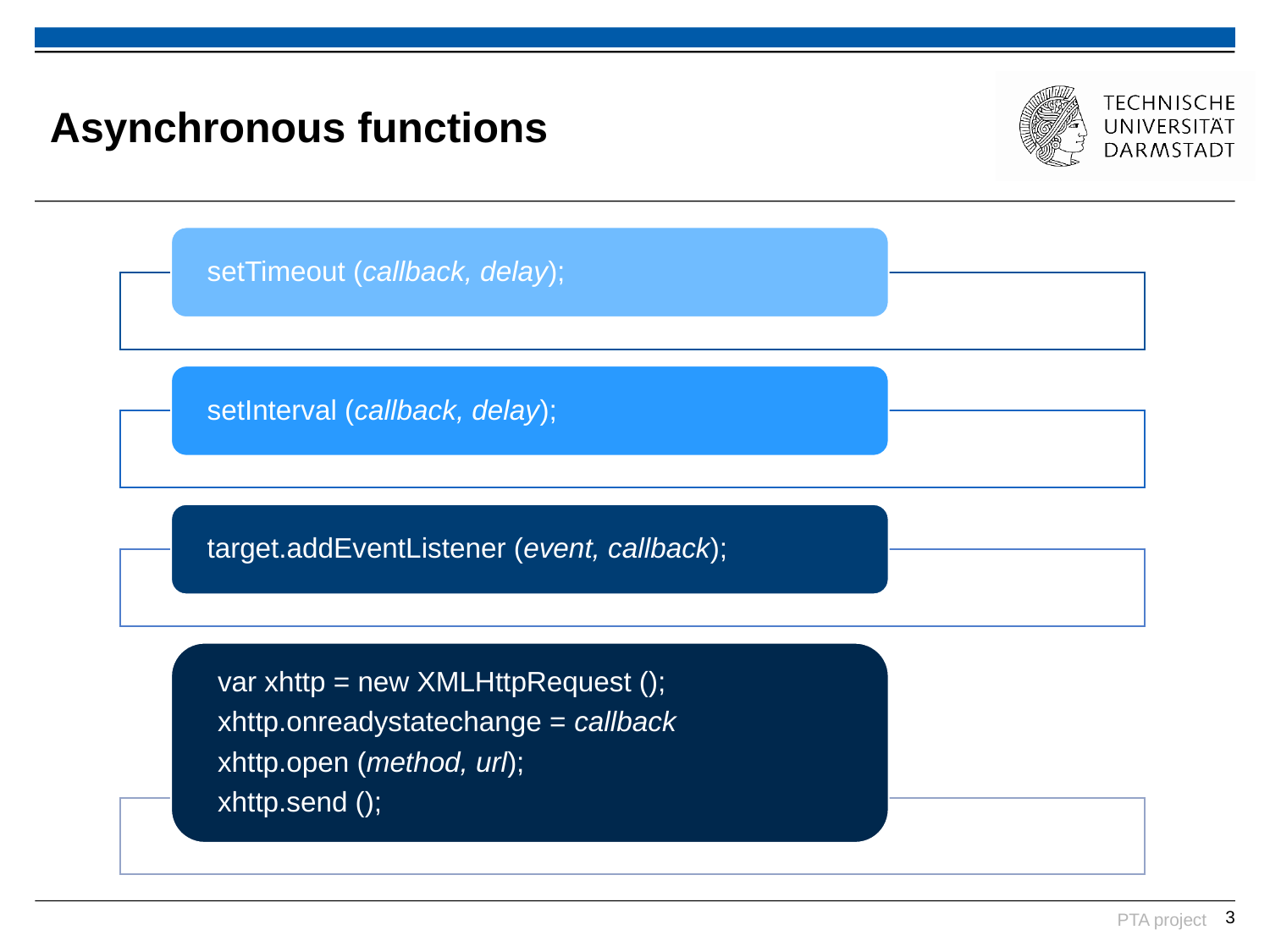

# Asynchronous functions

setTimeout (callback, delay);
setInterval (callback, delay);
target.addEventListener (event, callback);
var xhttp = new XMLHttpRequest ();
xhttp.onreadystatechange = callback
xhttp.open (method, url);
xhttp.send ();